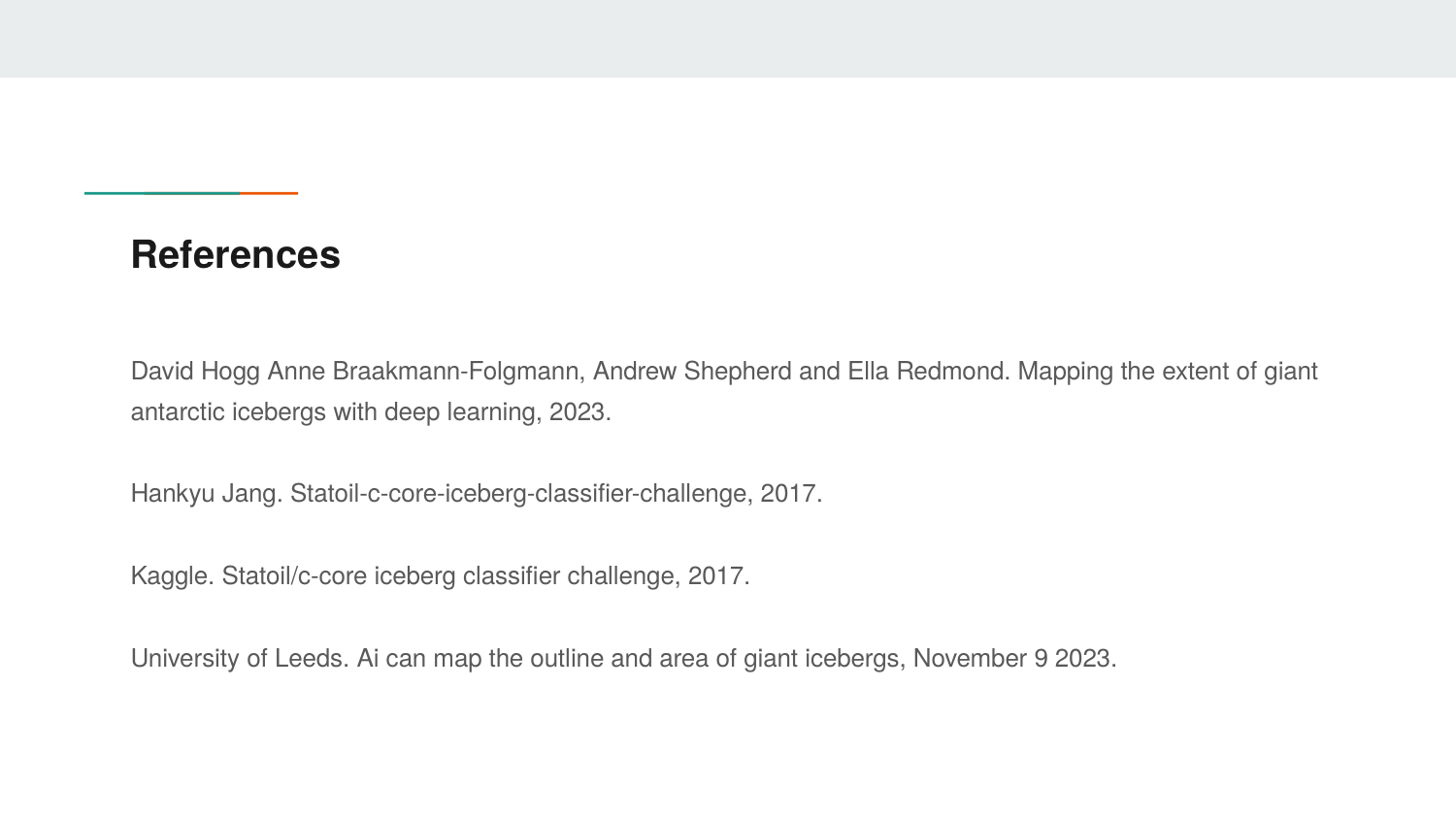

# References
David Hogg Anne Braakmann-Folgmann, Andrew Shepherd and Ella Redmond. Mapping the extent of giant antarctic icebergs with deep learning, 2023.

Hankyu Jang. Statoil-c-core-iceberg-classifier-challenge, 2017.

Kaggle. Statoil/c-core iceberg classifier challenge, 2017.

University of Leeds. Ai can map the outline and area of giant icebergs, November 9 2023.